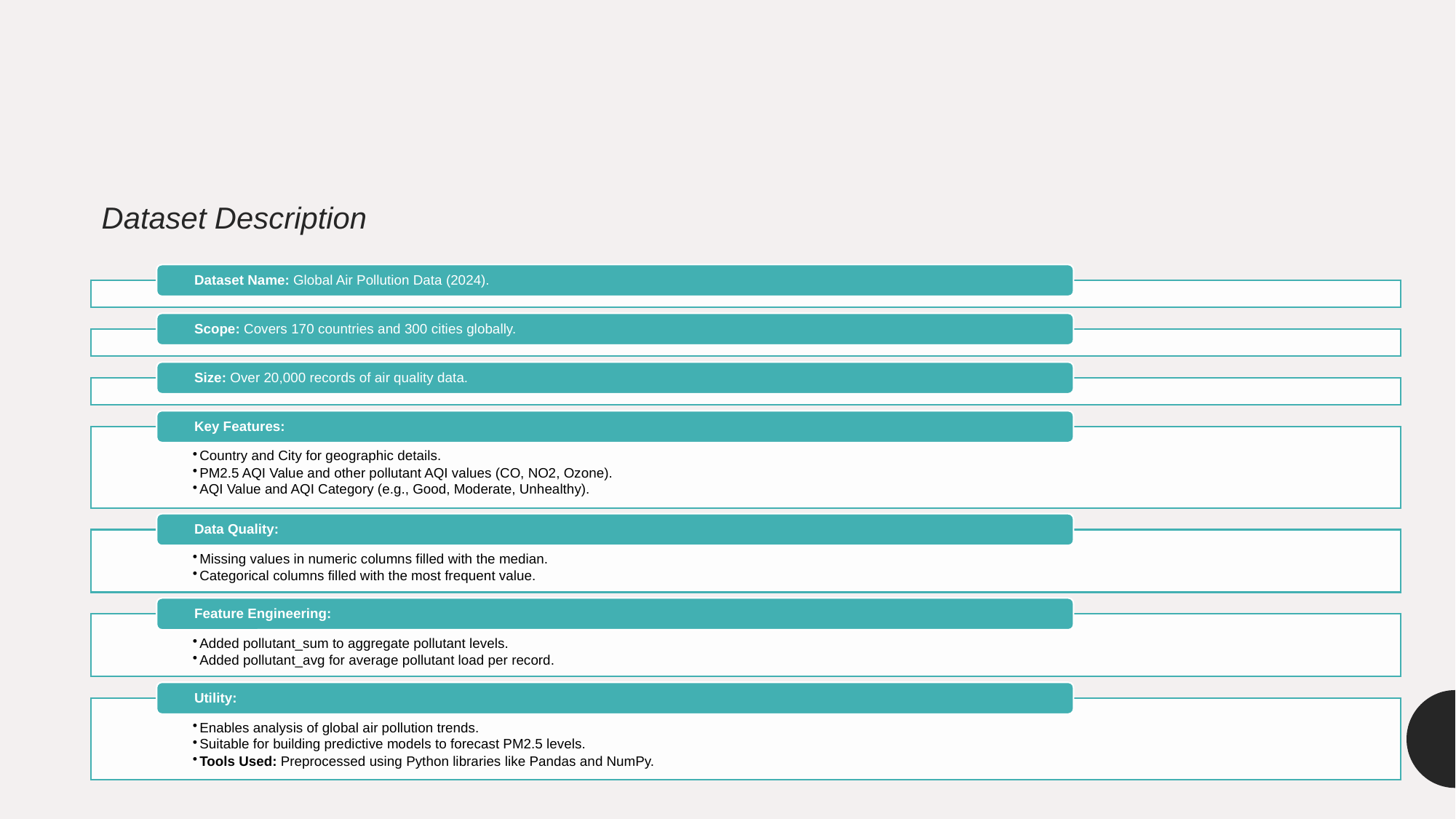

Dataset Description
Dataset Name: Global Air Pollution Data (2024).
Scope: Covers 170 countries and 300 cities globally.
Size: Over 20,000 records of air quality data.
Country and City for geographic details.
PM2.5 AQI Value and other pollutant AQI values (CO, NO2, Ozone).
AQI Value and AQI Category (e.g., Good, Moderate, Unhealthy).
Key Features:
Missing values in numeric columns filled with the median.
Categorical columns filled with the most frequent value.
Data Quality:
Added pollutant_sum to aggregate pollutant levels.
Added pollutant_avg for average pollutant load per record.
Feature Engineering:
Enables analysis of global air pollution trends.
Suitable for building predictive models to forecast PM2.5 levels.
Tools Used: Preprocessed using Python libraries like Pandas and NumPy.
Utility: